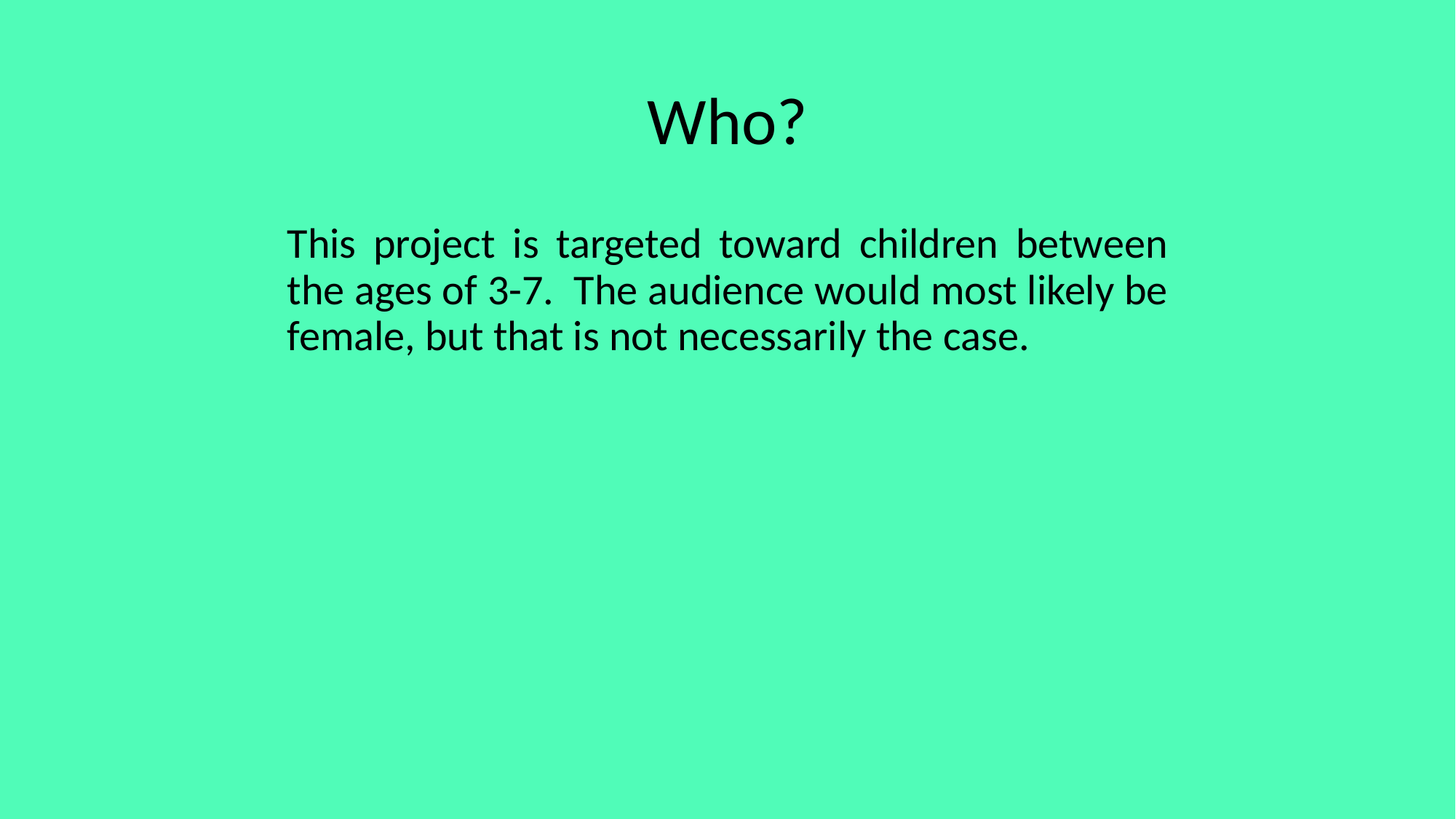

# Who?
This project is targeted toward children between the ages of 3-7.  The audience would most likely be female, but that is not necessarily the case.